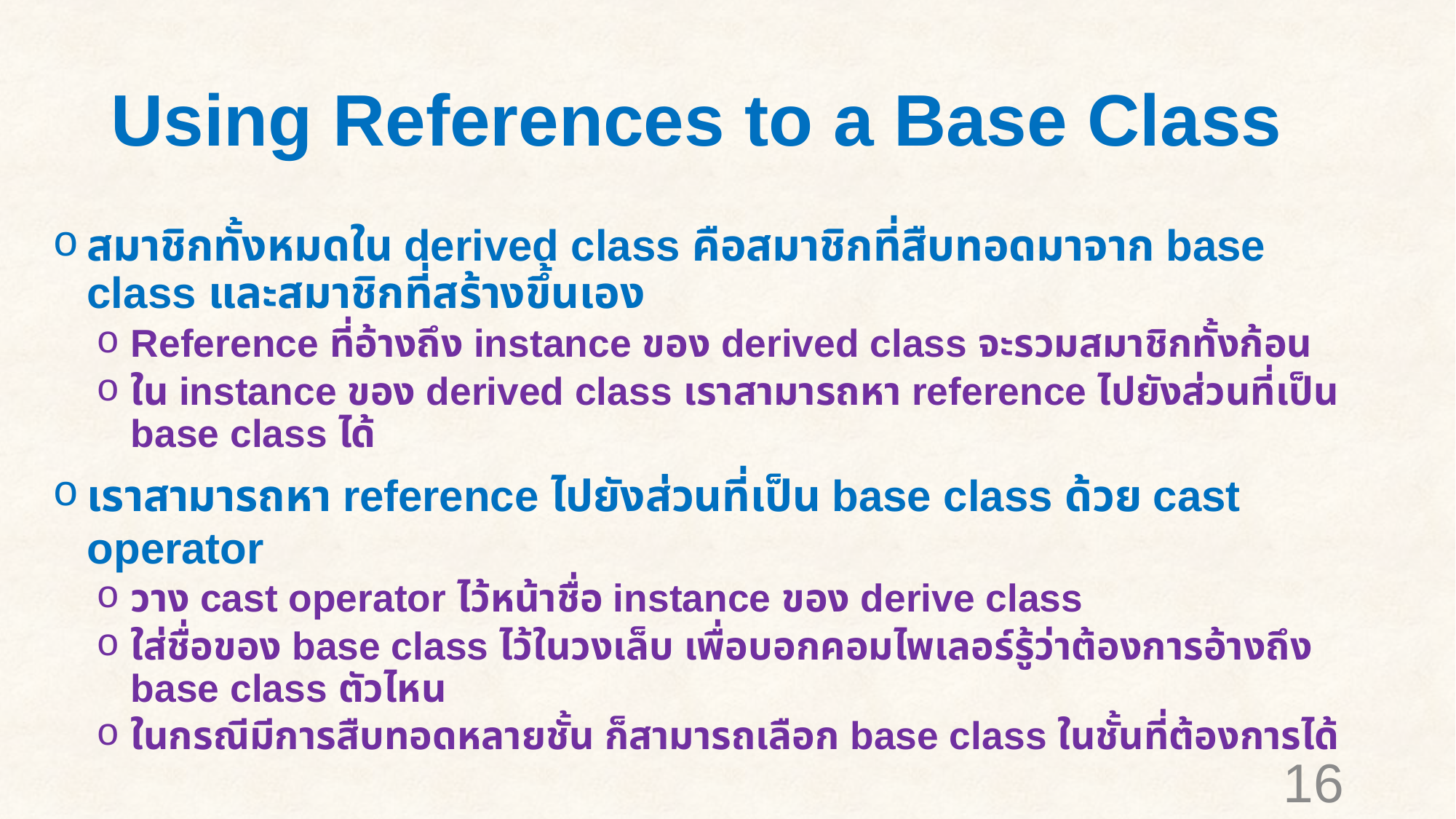

# Using References to a Base Class
สมาชิกทั้งหมดใน derived class คือสมาชิกที่สืบทอดมาจาก base class และสมาชิกที่สร้างขึ้นเอง
Reference ที่อ้างถึง instance ของ derived class จะรวมสมาชิกทั้งก้อน
ใน instance ของ derived class เราสามารถหา reference ไปยังส่วนที่เป็น base class ได้
เราสามารถหา reference ไปยังส่วนที่เป็น base class ด้วย cast operator
วาง cast operator ไว้หน้าชื่อ instance ของ derive class
ใส่ชื่อของ base class ไว้ในวงเล็บ เพื่อบอกคอมไพเลอร์รู้ว่าต้องการอ้างถึง base class ตัวไหน
ในกรณีมีการสืบทอดหลายชั้น ก็สามารถเลือก base class ในชั้นที่ต้องการได้
16